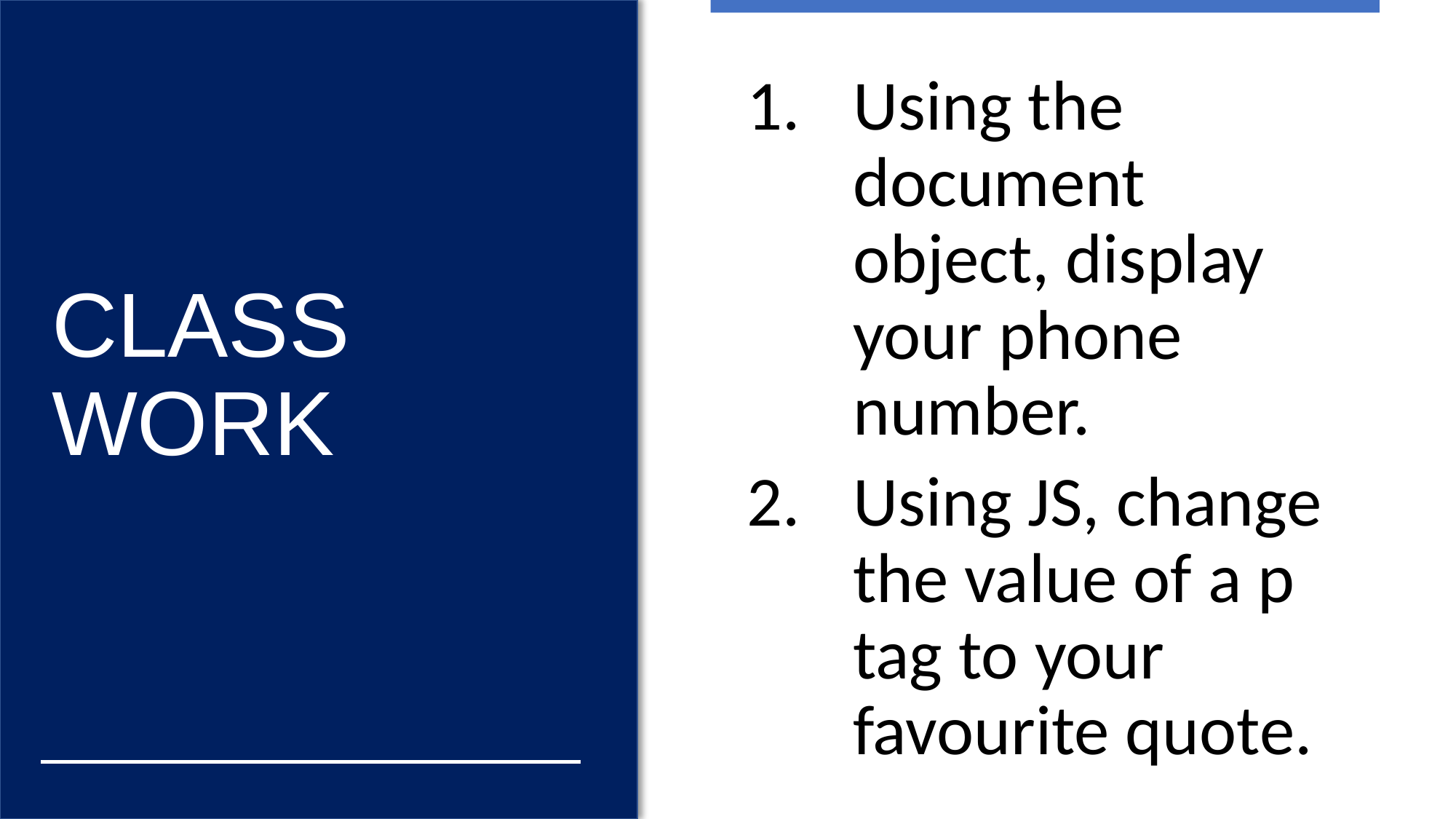

Using the document object, display your phone number.
Using JS, change the value of a p tag to your favourite quote.
# CLASS WORK